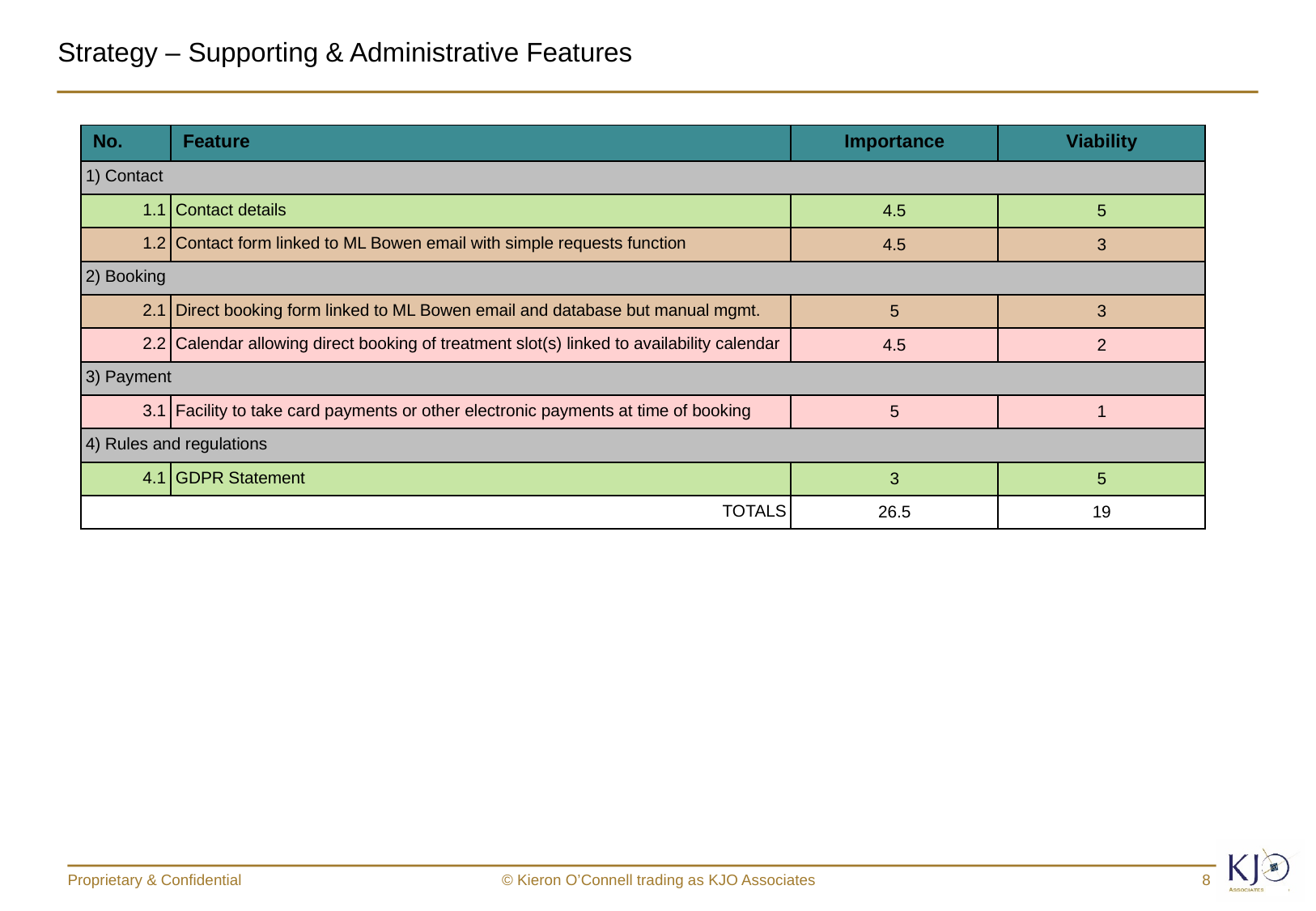

# Strategy – Supporting & Administrative Features
| No. | Feature | Importance | Viability |
| --- | --- | --- | --- |
| 1) Contact |  |  |  |
| 1.1 | Contact details | 4.5 | 5 |
| 1.2 | Contact form linked to ML Bowen email with simple requests function | 4.5 | 3 |
| 2) Booking |  |  |  |
| 2.1 | Direct booking form linked to ML Bowen email and database but manual mgmt. | 5 | 3 |
| 2.2 | Calendar allowing direct booking of treatment slot(s) linked to availability calendar | 4.5 | 2 |
| 3) Payment |  |  |  |
| 3.1 | Facility to take card payments or other electronic payments at time of booking | 5 | 1 |
| 4) Rules and regulations |  |  |  |
| 4.1 | GDPR Statement | 3 | 5 |
| TOTALS |  | 26.5 | 19 |
Proprietary & Confidential
© Kieron O’Connell trading as KJO Associates
8